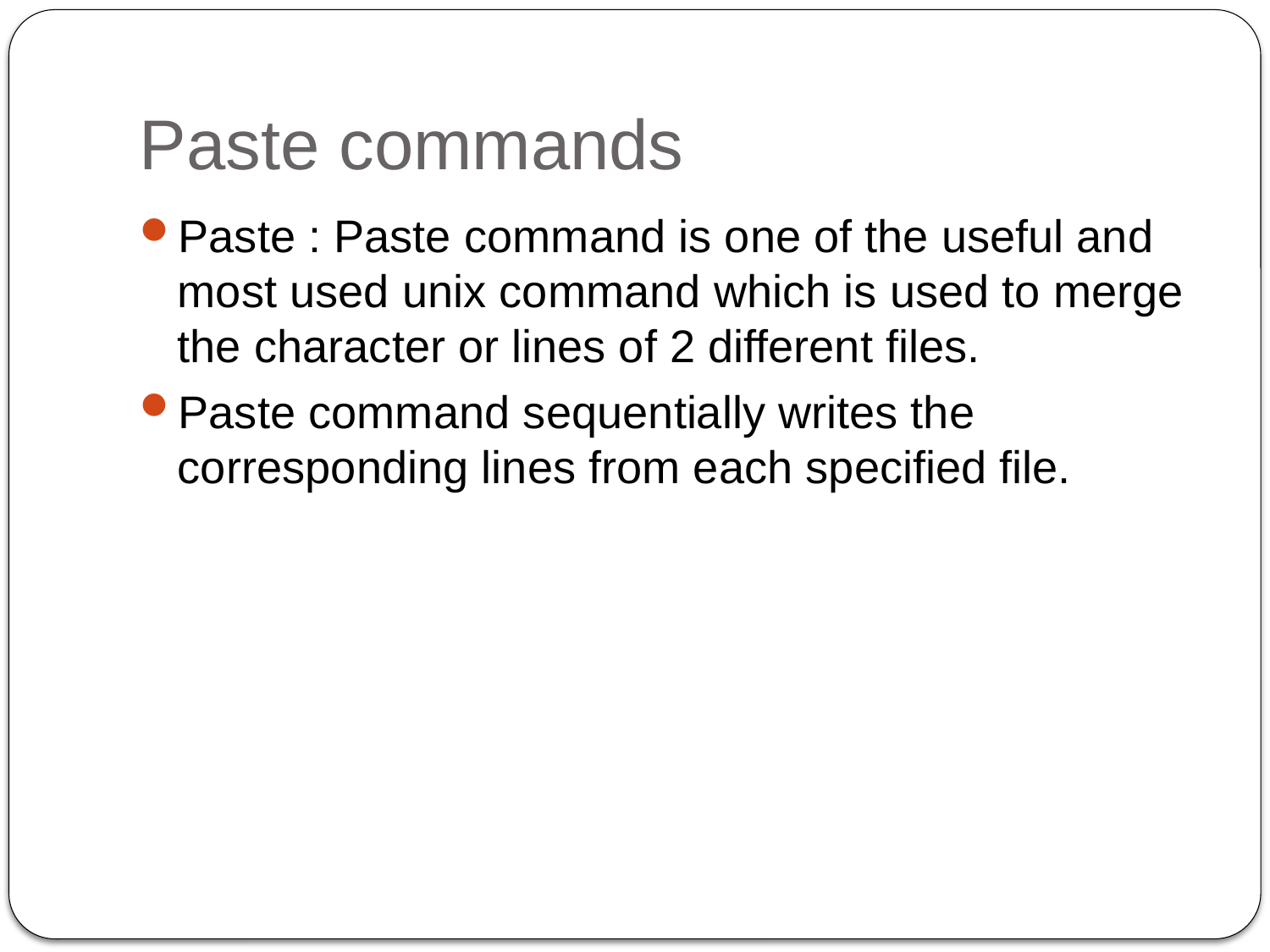

# Paste commands
Paste : Paste command is one of the useful and most used unix command which is used to merge the character or lines of 2 different files.
Paste command sequentially writes the corresponding lines from each specified file.